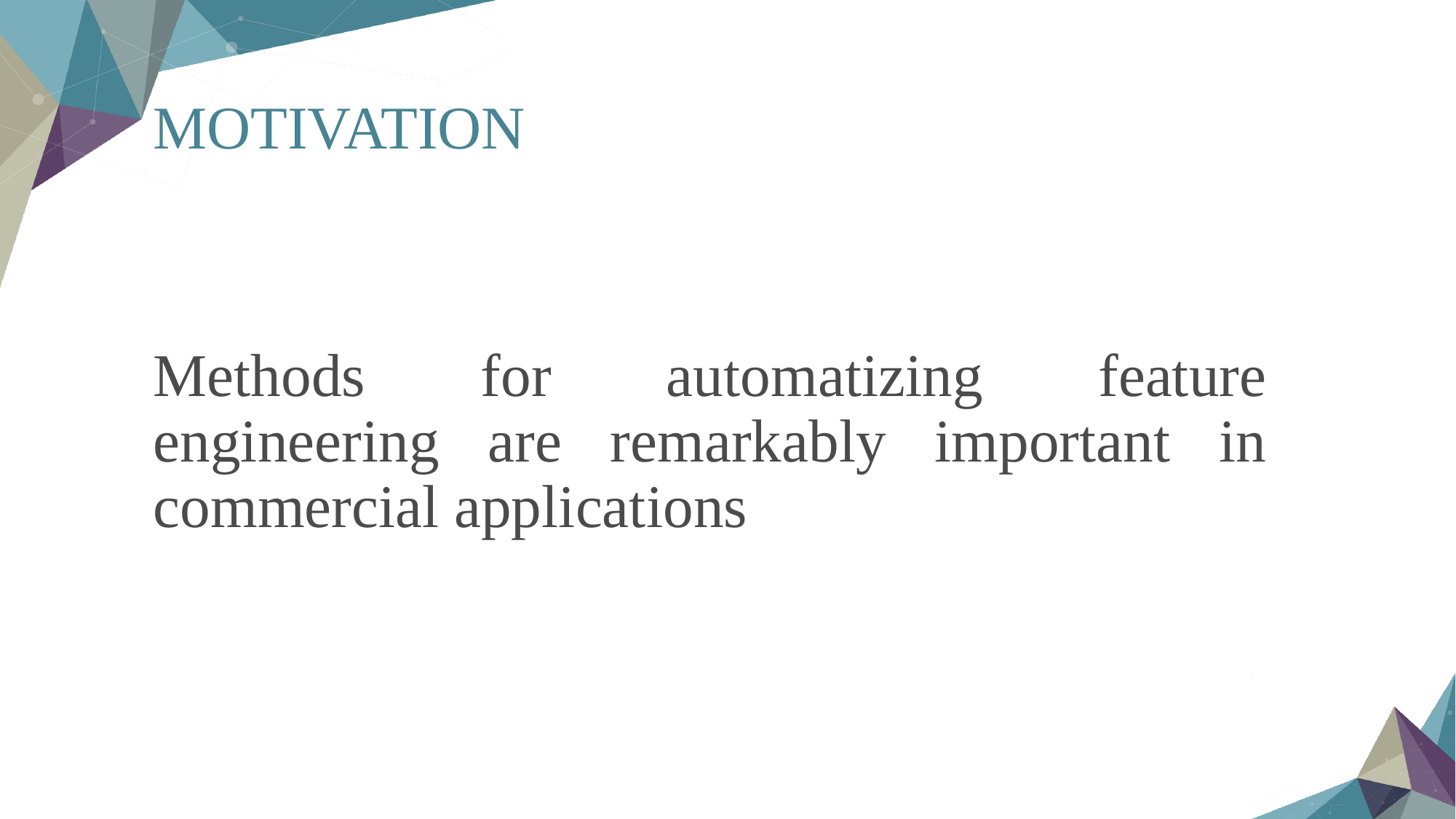

# MOTIVATION
Methods for automatizing feature engineering are remarkably important in commercial applications